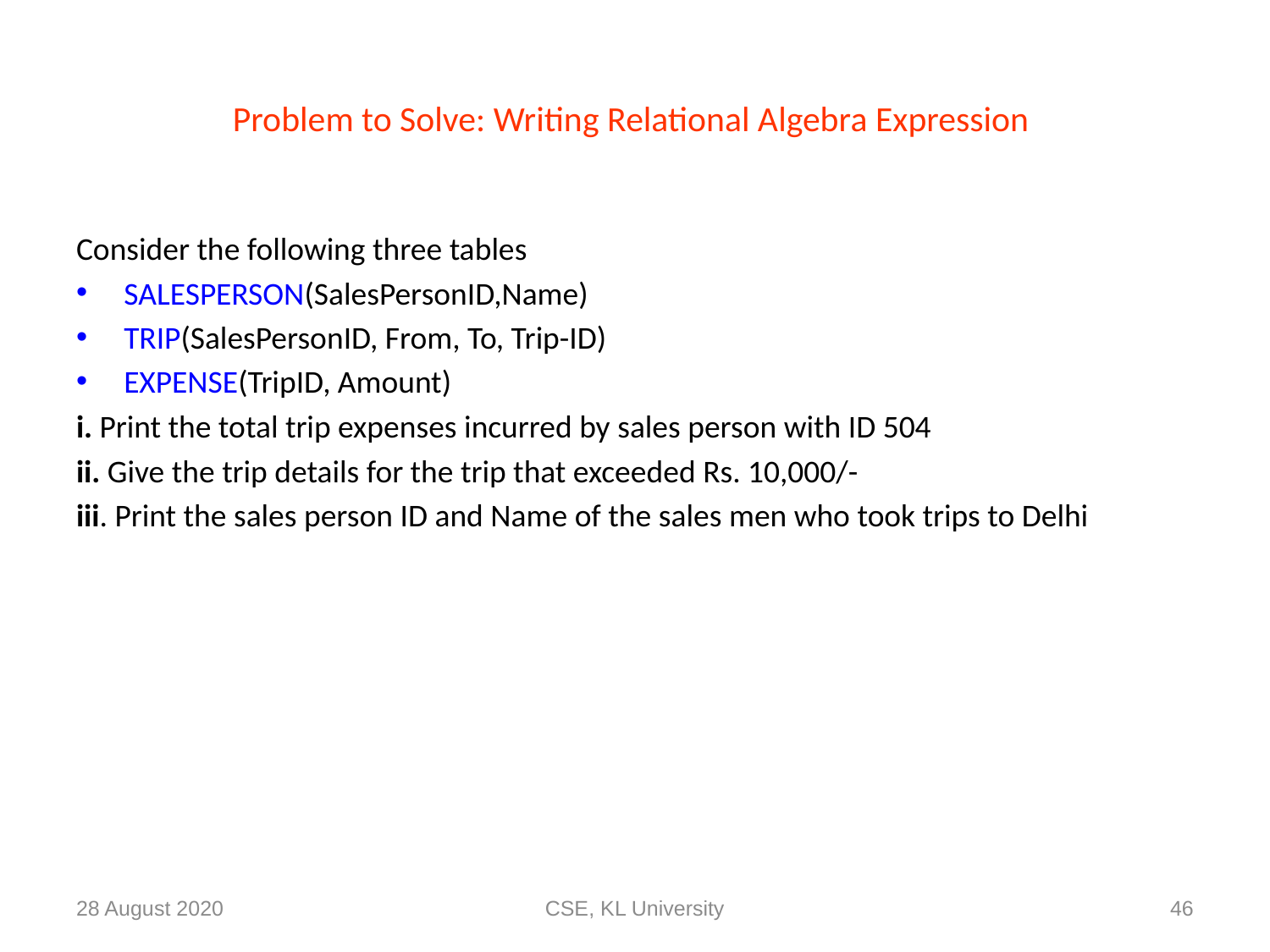

# Problem to Solve: Writing Relational Algebra Expression
Consider the following three tables
SALESPERSON(SalesPersonID,Name)
TRIP(SalesPersonID, From, To, Trip-ID)
EXPENSE(TripID, Amount)
i. Print the total trip expenses incurred by sales person with ID 504
ii. Give the trip details for the trip that exceeded Rs. 10,000/-
iii. Print the sales person ID and Name of the sales men who took trips to Delhi
28 August 2020
CSE, KL University
46